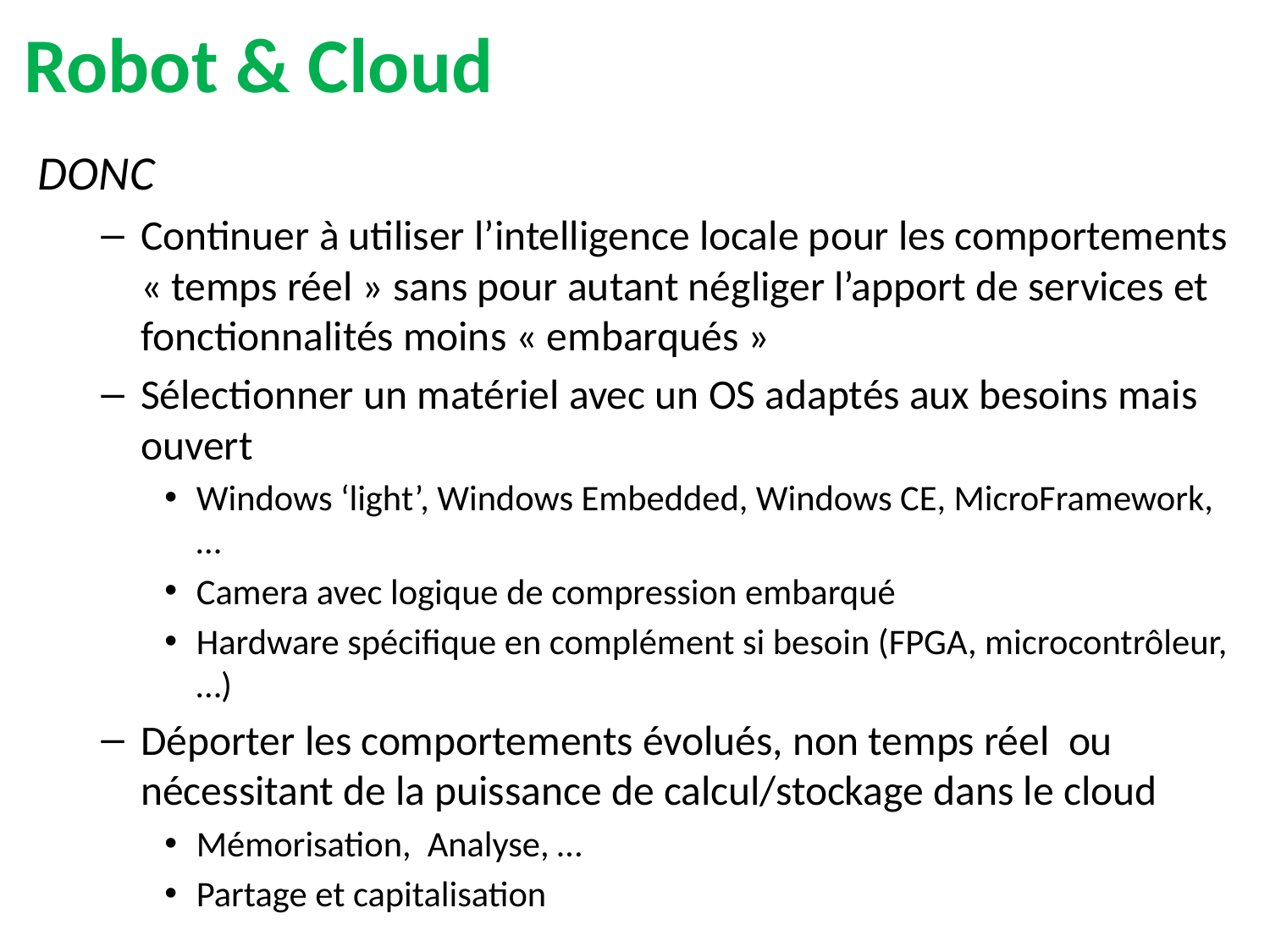

# Robot & Cloud
DONC
Continuer à utiliser l’intelligence locale pour les comportements « temps réel » sans pour autant négliger l’apport de services et fonctionnalités moins « embarqués »
Sélectionner un matériel avec un OS adaptés aux besoins mais ouvert
Windows ‘light’, Windows Embedded, Windows CE, MicroFramework, …
Camera avec logique de compression embarqué
Hardware spécifique en complément si besoin (FPGA, microcontrôleur, …)
Déporter les comportements évolués, non temps réel  ou nécessitant de la puissance de calcul/stockage dans le cloud
Mémorisation,  Analyse, …
Partage et capitalisation